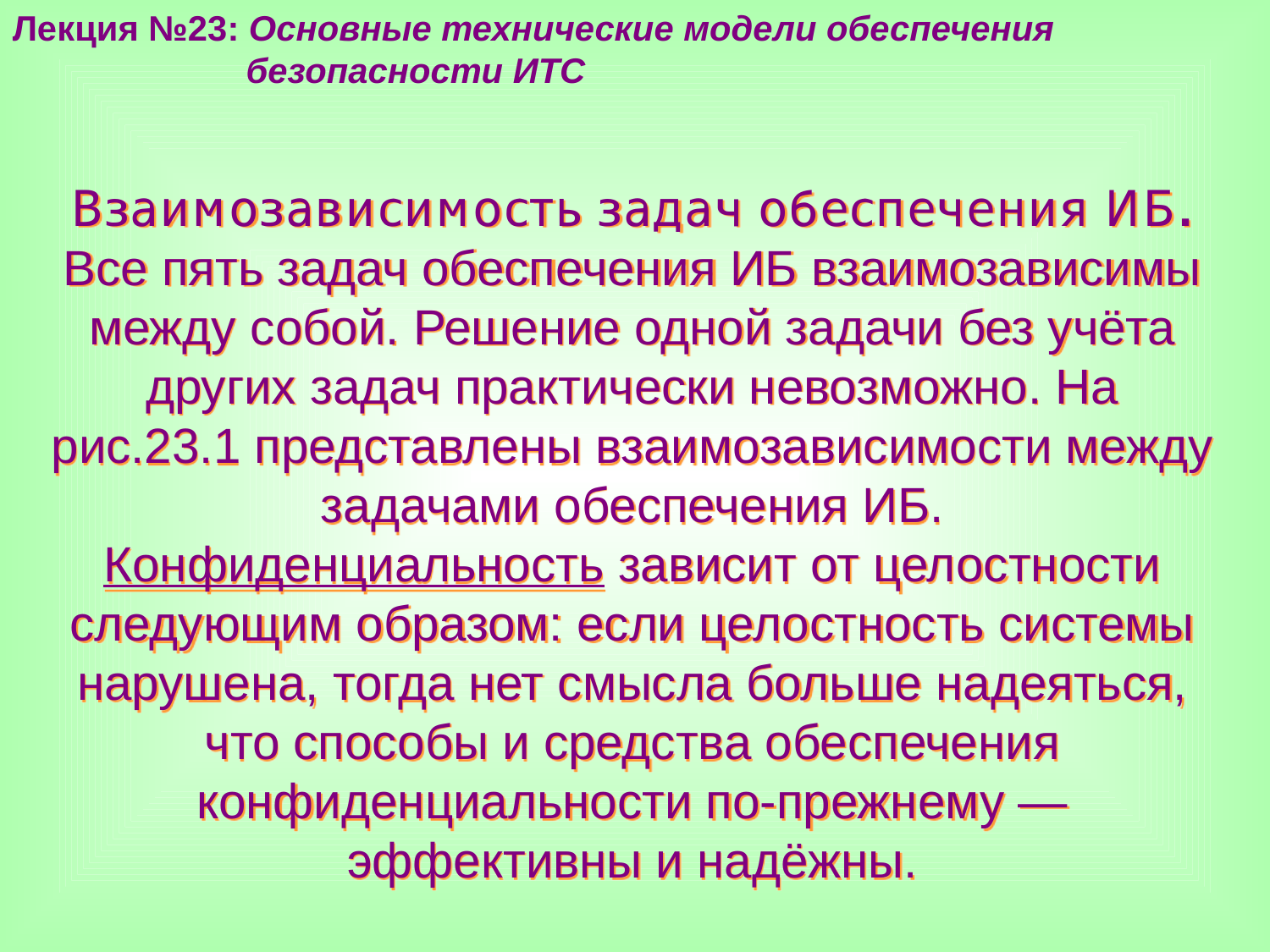

Лекция №23: Основные технические модели обеспечения
                        безопасности ИТС
Взаимозависимость задач обеспечения ИБ. Все пять задач обеспечения ИБ взаимозависимы между собой. Решение одной задачи без учёта других задач практически невозможно. На рис.23.1 представлены взаимозависимости между задачами обеспечения ИБ.
Конфиденциальность зависит от целостности следующим образом: если целостность системы нарушена, тогда нет смысла больше надеяться, что способы и средства обеспечения конфиденциальности по-прежнему — эффективны и надёжны.